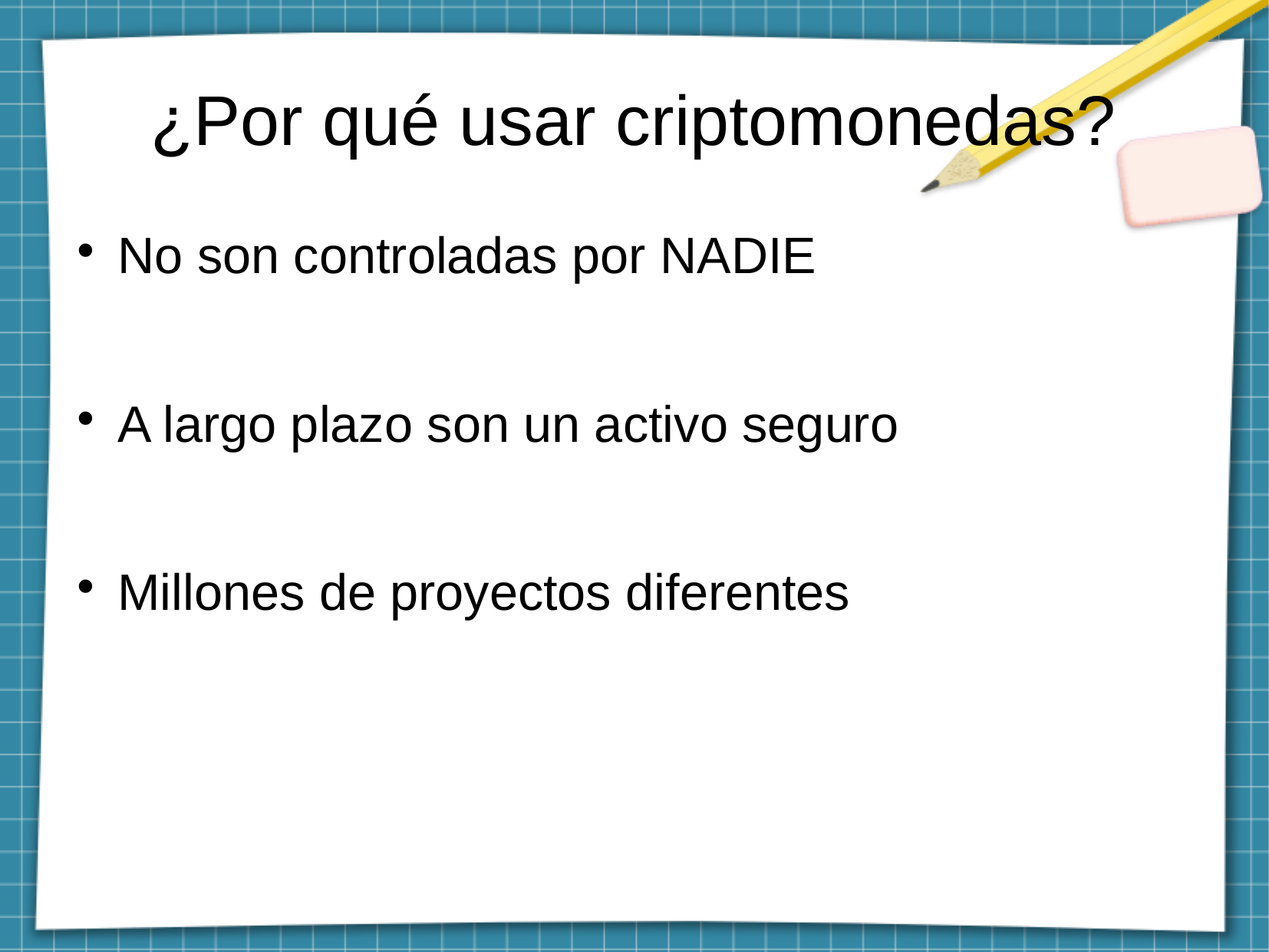

¿Por qué usar criptomonedas?
No son controladas por NADIE

A largo plazo son un activo seguro

Millones de proyectos diferentes